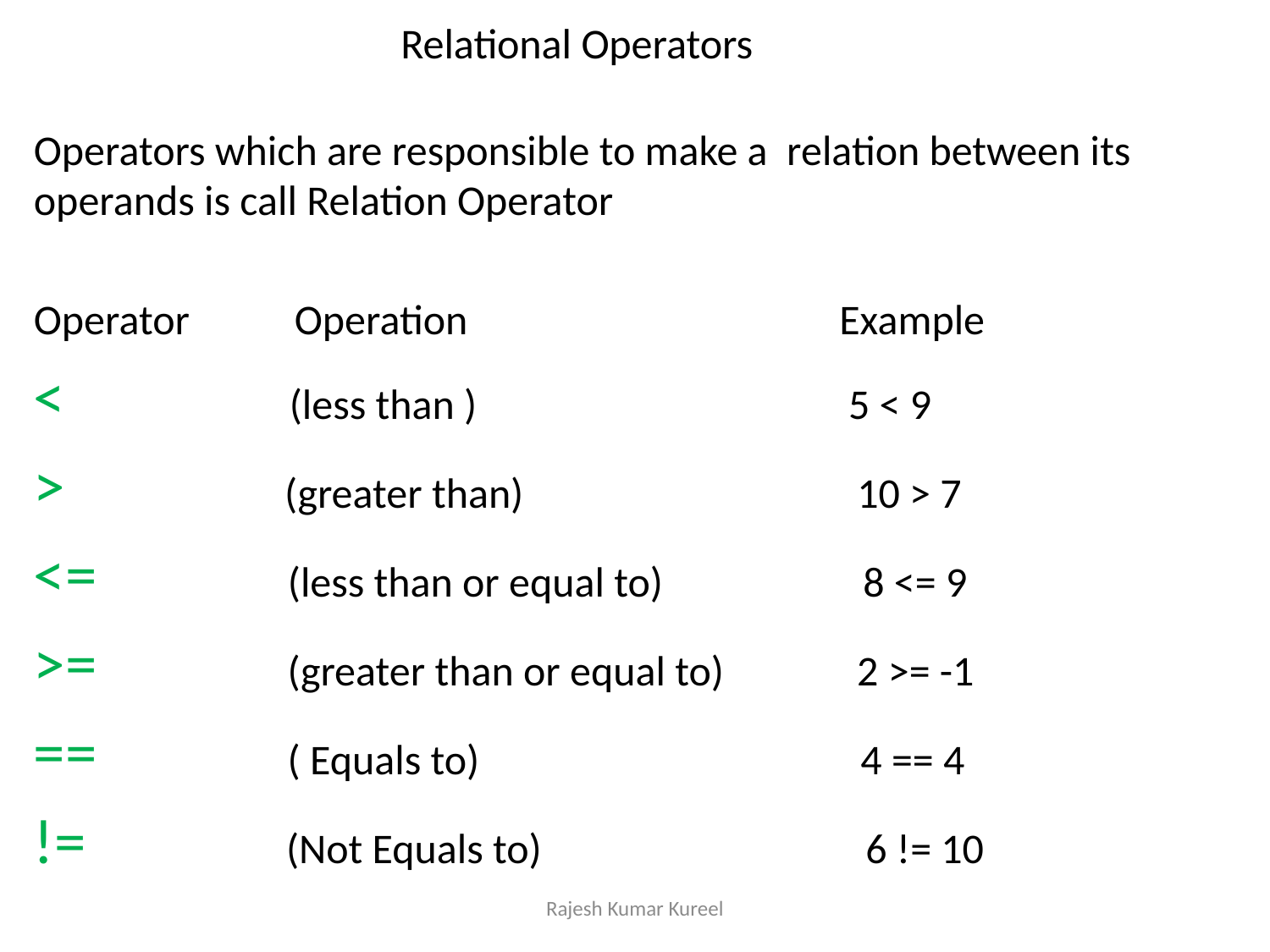

# Relational Operators
Operators which are responsible to make a  relation between its operands is call Relation Operator

Operator           Operation                                       Example
<                       (less than )                                       5 < 9
>                       (greater than)                                   10 > 7
<=                   (less than or equal to)                     8 <= 9
>=                    (greater than or equal to)              2 >= -1
==                    ( Equals to)                                        4 == 4
!=                     (Not Equals to)                                  6 != 10
Rajesh Kumar Kureel